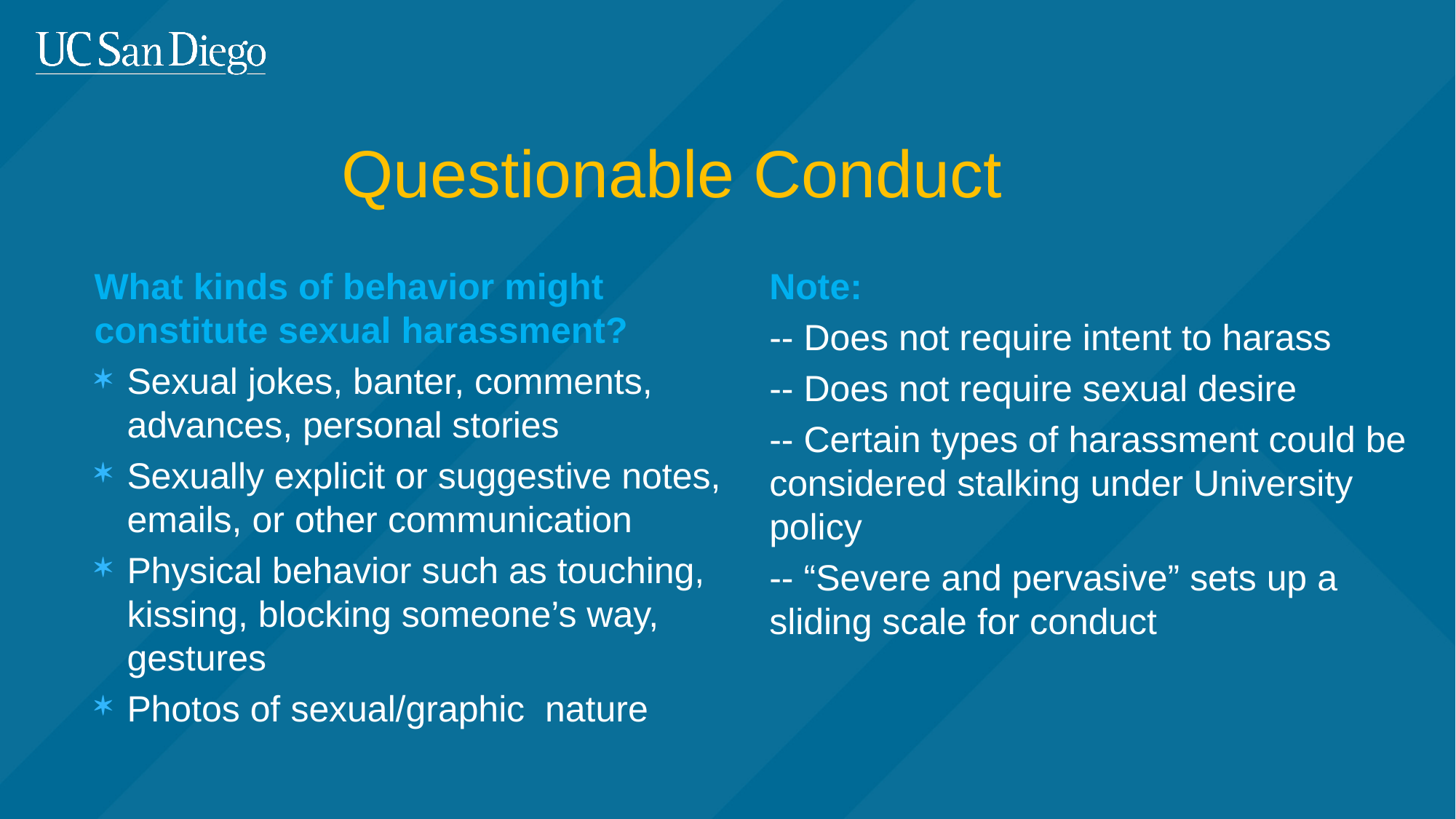

Questionable Conduct
What kinds of behavior might constitute sexual harassment?
Sexual jokes, banter, comments, advances, personal stories
Sexually explicit or suggestive notes, emails, or other communication
Physical behavior such as touching, kissing, blocking someone’s way, gestures
Photos of sexual/graphic  nature

Note:
-- Does not require intent to harass
-- Does not require sexual desire
-- Certain types of harassment could be considered stalking under University policy
-- “Severe and pervasive” sets up a sliding scale for conduct